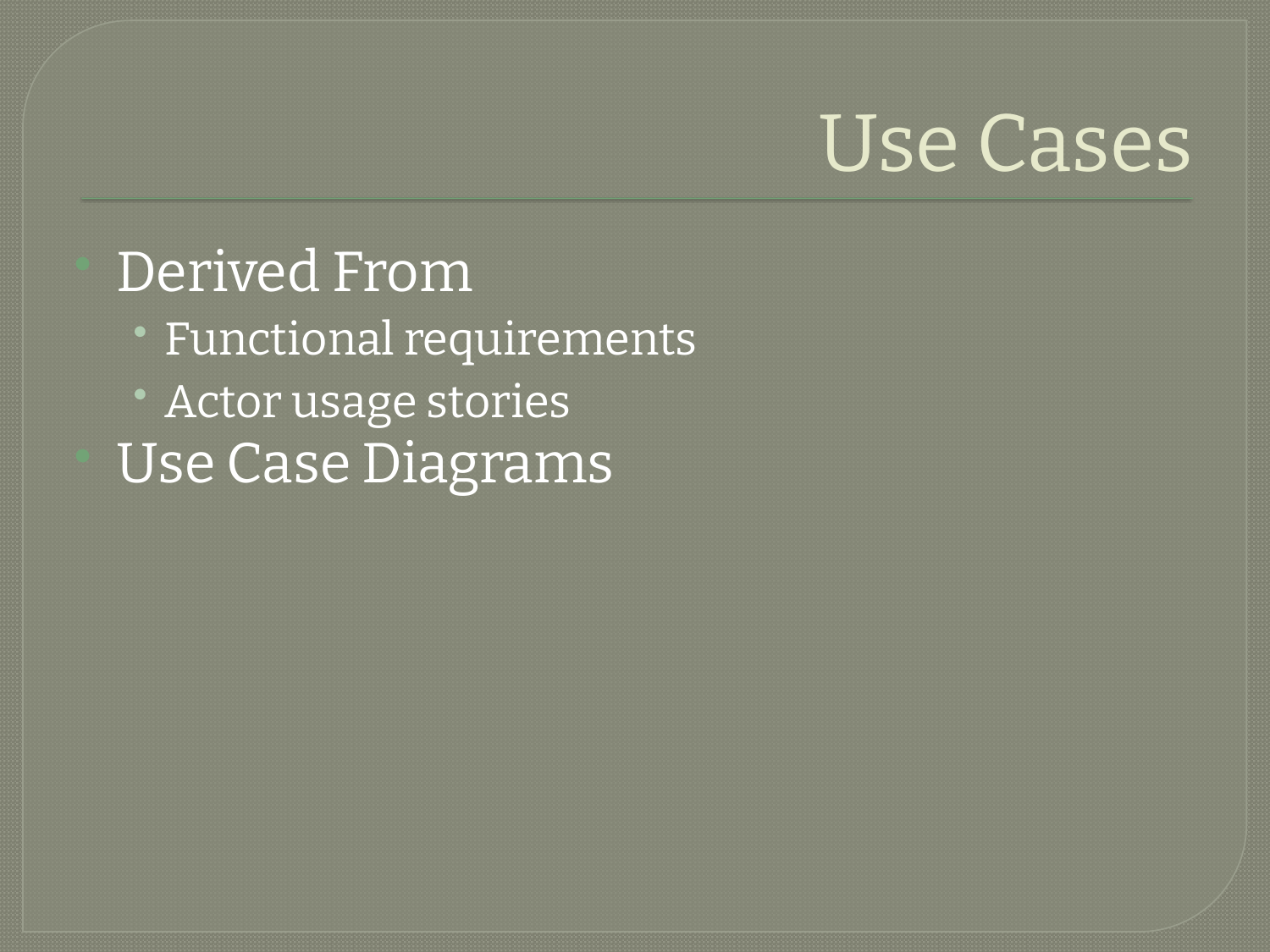

# Use Cases
Derived From
Functional requirements
Actor usage stories
Use Case Diagrams